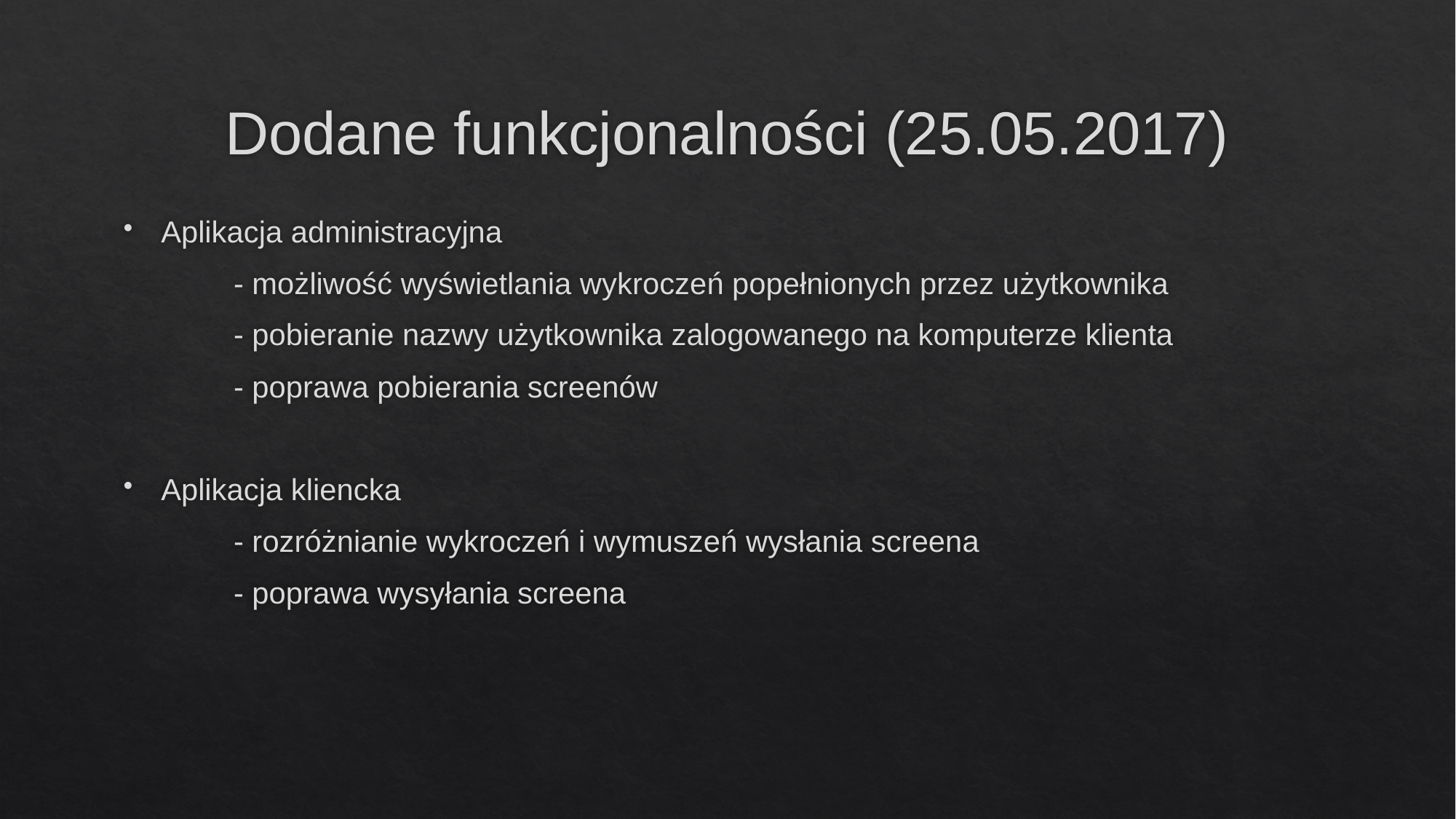

# Dodane funkcjonalności (25.05.2017)
Aplikacja administracyjna
	- możliwość wyświetlania wykroczeń popełnionych przez użytkownika
	- pobieranie nazwy użytkownika zalogowanego na komputerze klienta
	- poprawa pobierania screenów

Aplikacja kliencka
	- rozróżnianie wykroczeń i wymuszeń wysłania screena
	- poprawa wysyłania screena